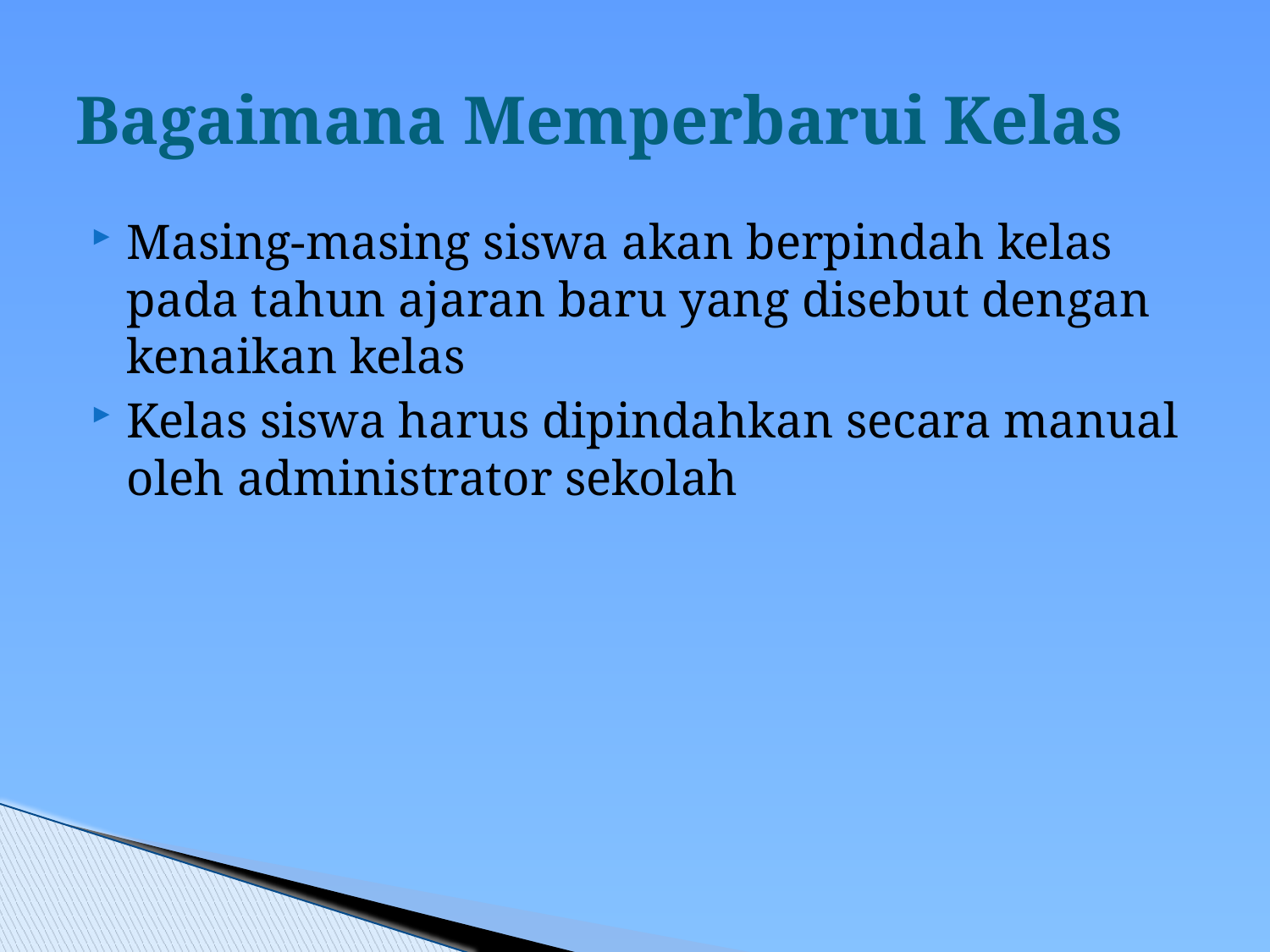

# Bagaimana Memperbarui Kelas
Masing-masing siswa akan berpindah kelas pada tahun ajaran baru yang disebut dengan kenaikan kelas
Kelas siswa harus dipindahkan secara manual oleh administrator sekolah